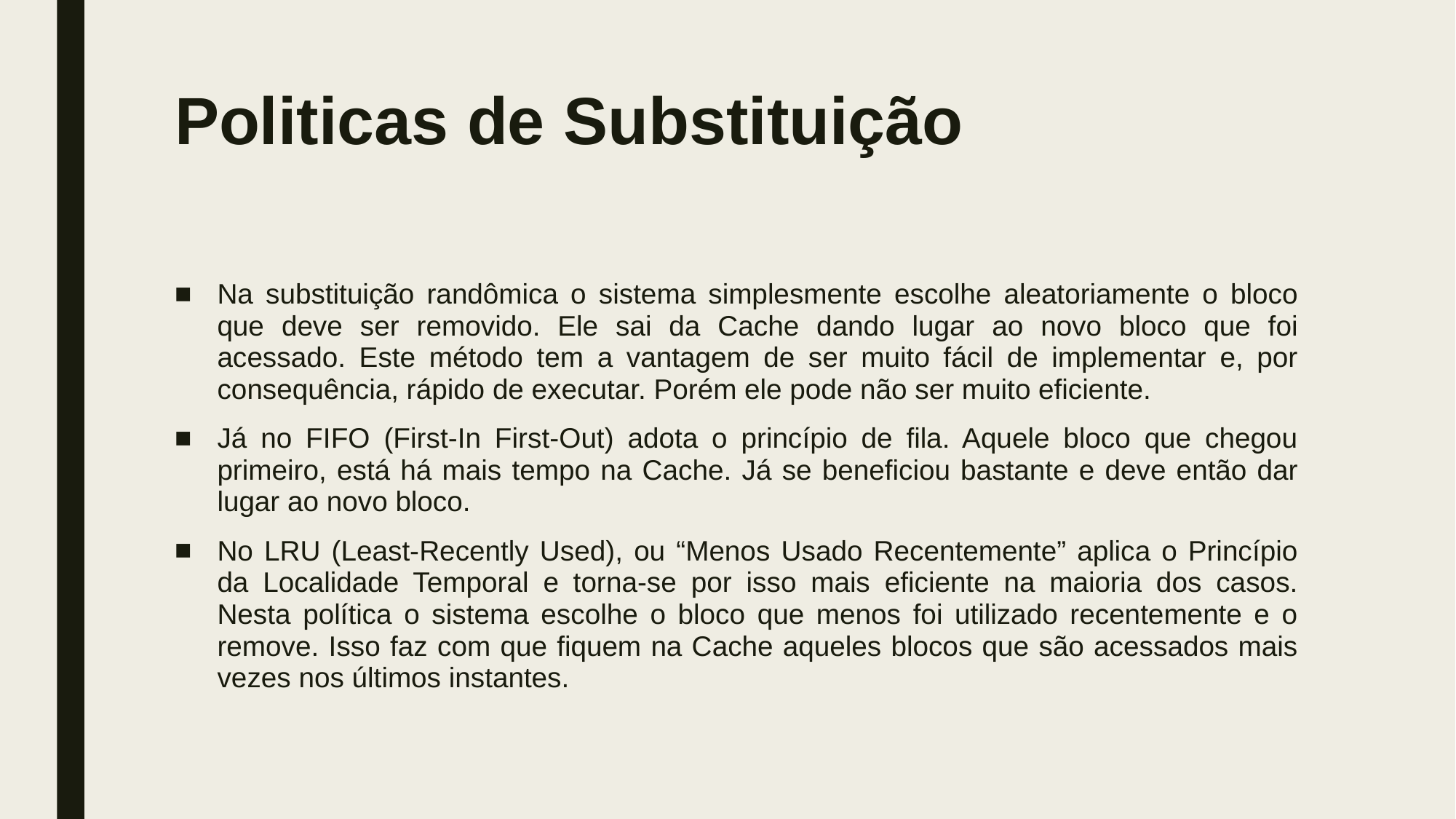

# Politicas de Substituição
Na substituição randômica o sistema simplesmente escolhe aleatoriamente o bloco que deve ser removido. Ele sai da Cache dando lugar ao novo bloco que foi acessado. Este método tem a vantagem de ser muito fácil de implementar e, por consequência, rápido de executar. Porém ele pode não ser muito eficiente.
Já no FIFO (First-In First-Out) adota o princípio de fila. Aquele bloco que chegou primeiro, está há mais tempo na Cache. Já se beneficiou bastante e deve então dar lugar ao novo bloco.
No LRU (Least-Recently Used), ou “Menos Usado Recentemente” aplica o Princípio da Localidade Temporal e torna-se por isso mais eficiente na maioria dos casos. Nesta política o sistema escolhe o bloco que menos foi utilizado recentemente e o remove. Isso faz com que fiquem na Cache aqueles blocos que são acessados mais vezes nos últimos instantes.